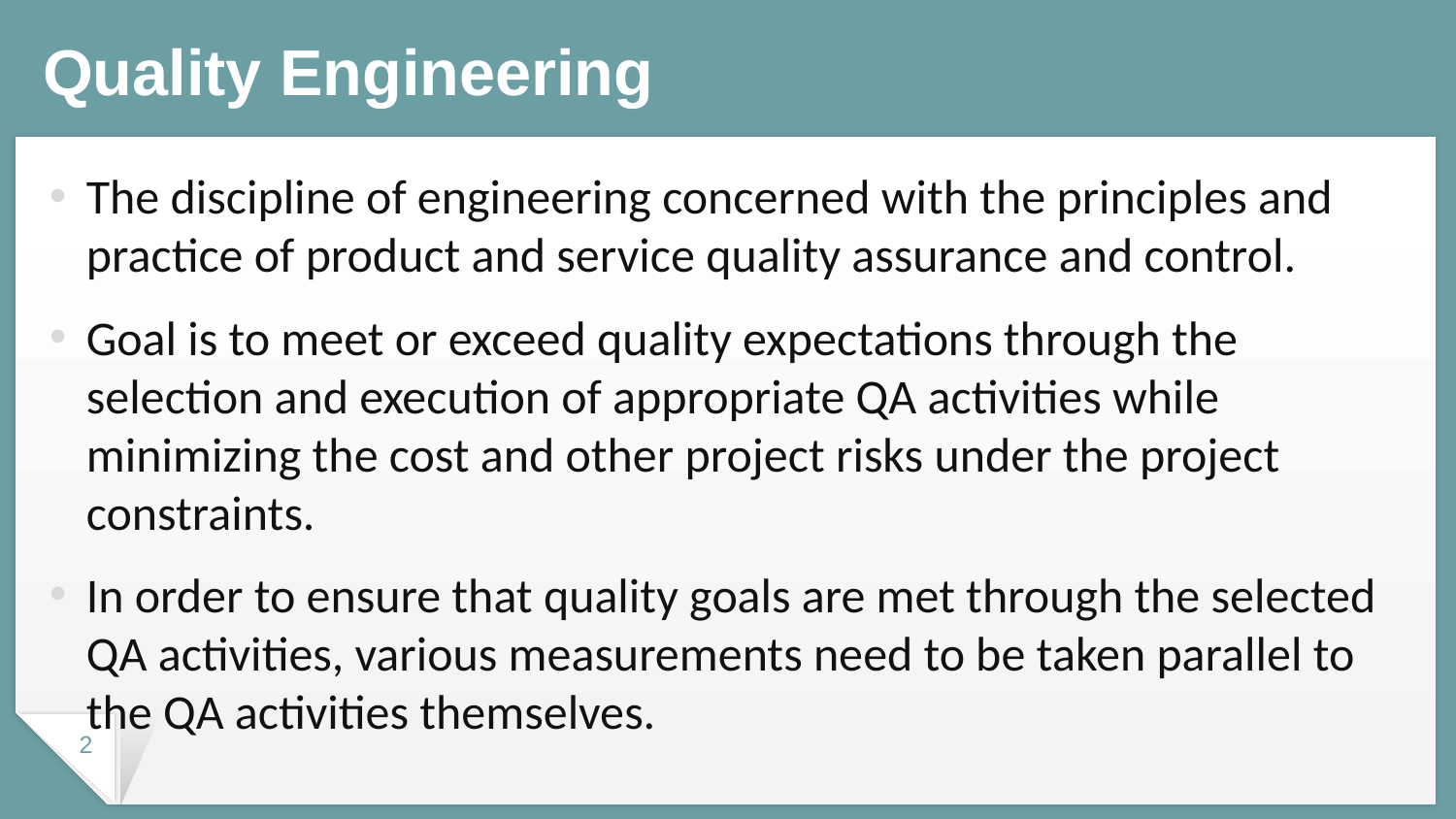

# Quality Engineering
The discipline of engineering concerned with the principles and practice of product and service quality assurance and control.
Goal is to meet or exceed quality expectations through the selection and execution of appropriate QA activities while minimizing the cost and other project risks under the project constraints.
In order to ensure that quality goals are met through the selected QA activities, various measurements need to be taken parallel to the QA activities themselves.
2